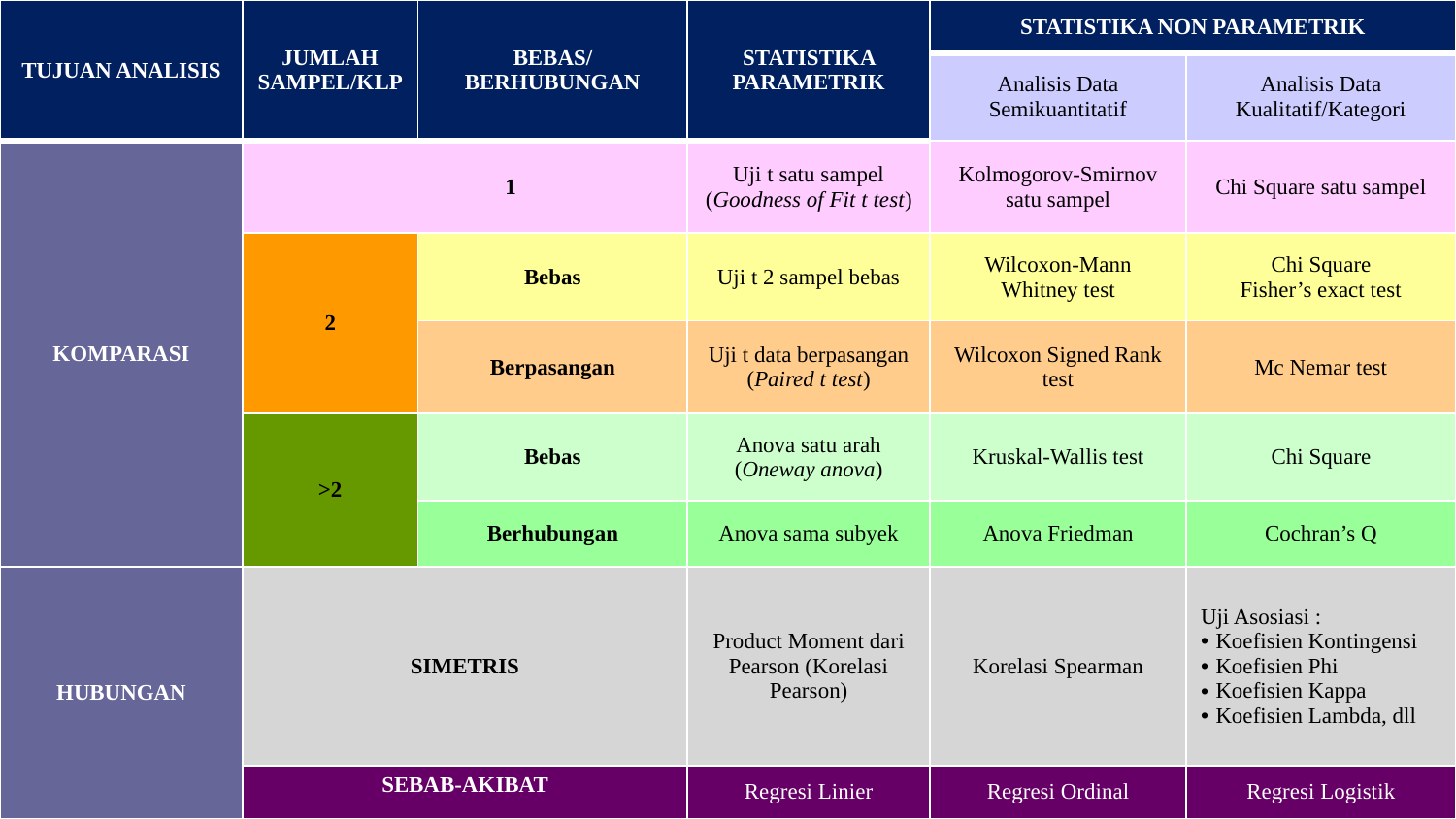

| TUJUAN ANALISIS | JUMLAH SAMPEL/KLP | BEBAS/ BERHUBUNGAN | STATISTIKA PARAMETRIK | STATISTIKA NON PARAMETRIK |  |
| --- | --- | --- | --- | --- | --- |
|  |  |  |  | Analisis Data Semikuantitatif | Analisis Data Kualitatif/Kategori |
| KOMPARASI | 1 |  | Uji t satu sampel (Goodness of Fit t test) | Kolmogorov-Smirnov satu sampel | Chi Square satu sampel |
|  | 2 | Bebas | Uji t 2 sampel bebas | Wilcoxon-Mann Whitney test | Chi Square Fisher’s exact test |
|  |  | Berpasangan | Uji t data berpasangan (Paired t test) | Wilcoxon Signed Rank test | Mc Nemar test |
|  | >2 | Bebas | Anova satu arah (Oneway anova) | Kruskal-Wallis test | Chi Square |
|  |  | Berhubungan | Anova sama subyek | Anova Friedman | Cochran’s Q |
| HUBUNGAN | SIMETRIS |  | Product Moment dari Pearson (Korelasi Pearson) | Korelasi Spearman | Uji Asosiasi : Koefisien Kontingensi Koefisien Phi Koefisien Kappa Koefisien Lambda, dll |
|  | SEBAB-AKIBAT |  | Regresi Linier | Regresi Ordinal | Regresi Logistik |
#